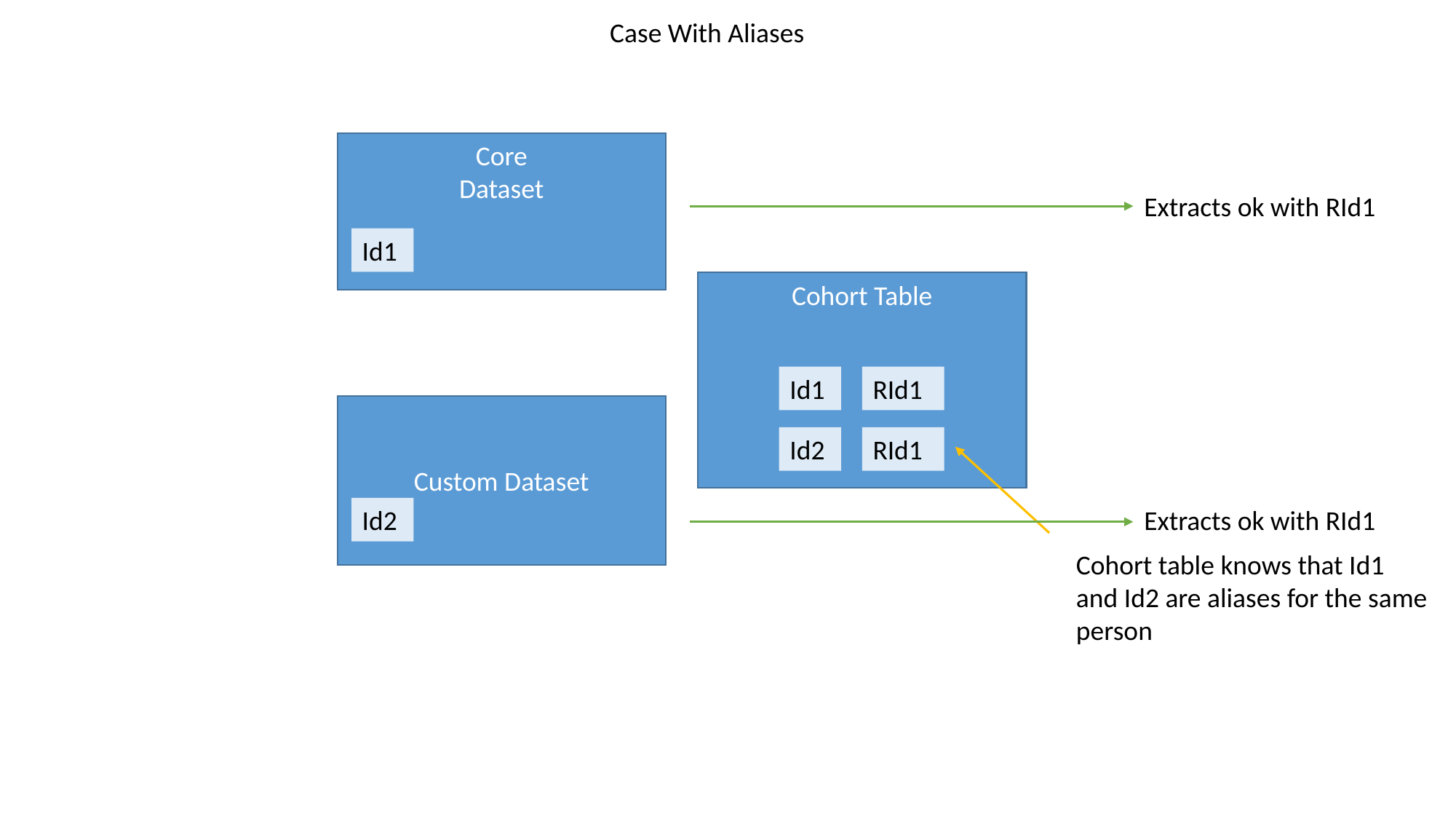

Case With Aliases
Core
Dataset
Extracts ok with RId1
Id1
Cohort Table
Id1
RId1
Custom Dataset
Id2
RId1
Id2
Extracts ok with RId1
Cohort table knows that Id1 and Id2 are aliases for the same person